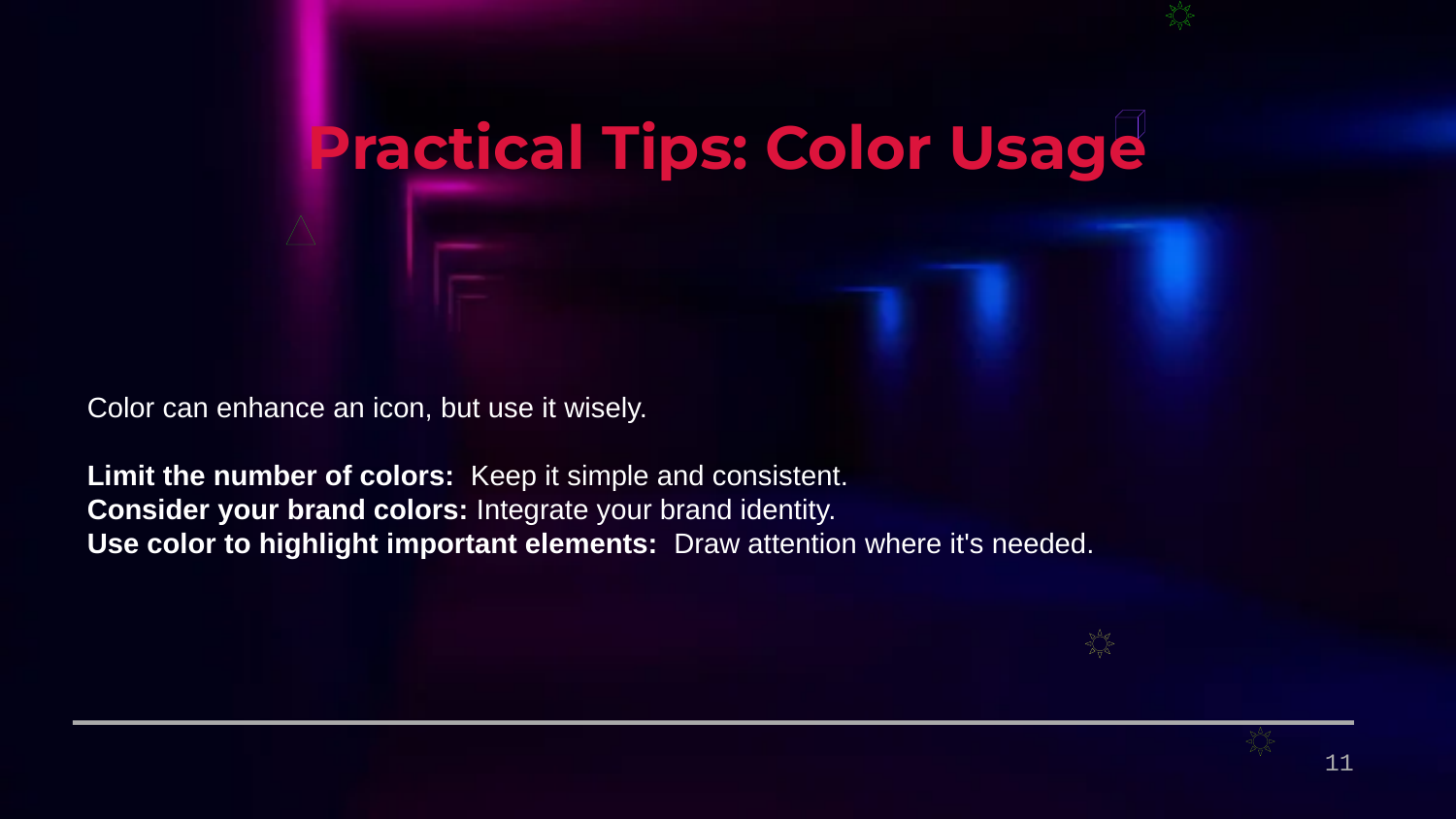

Practical Tips: Color Usage

Color can enhance an icon, but use it wisely.

Limit the number of colors:  Keep it simple and consistent.
Consider your brand colors: Integrate your brand identity.
Use color to highlight important elements:  Draw attention where it's needed.

11